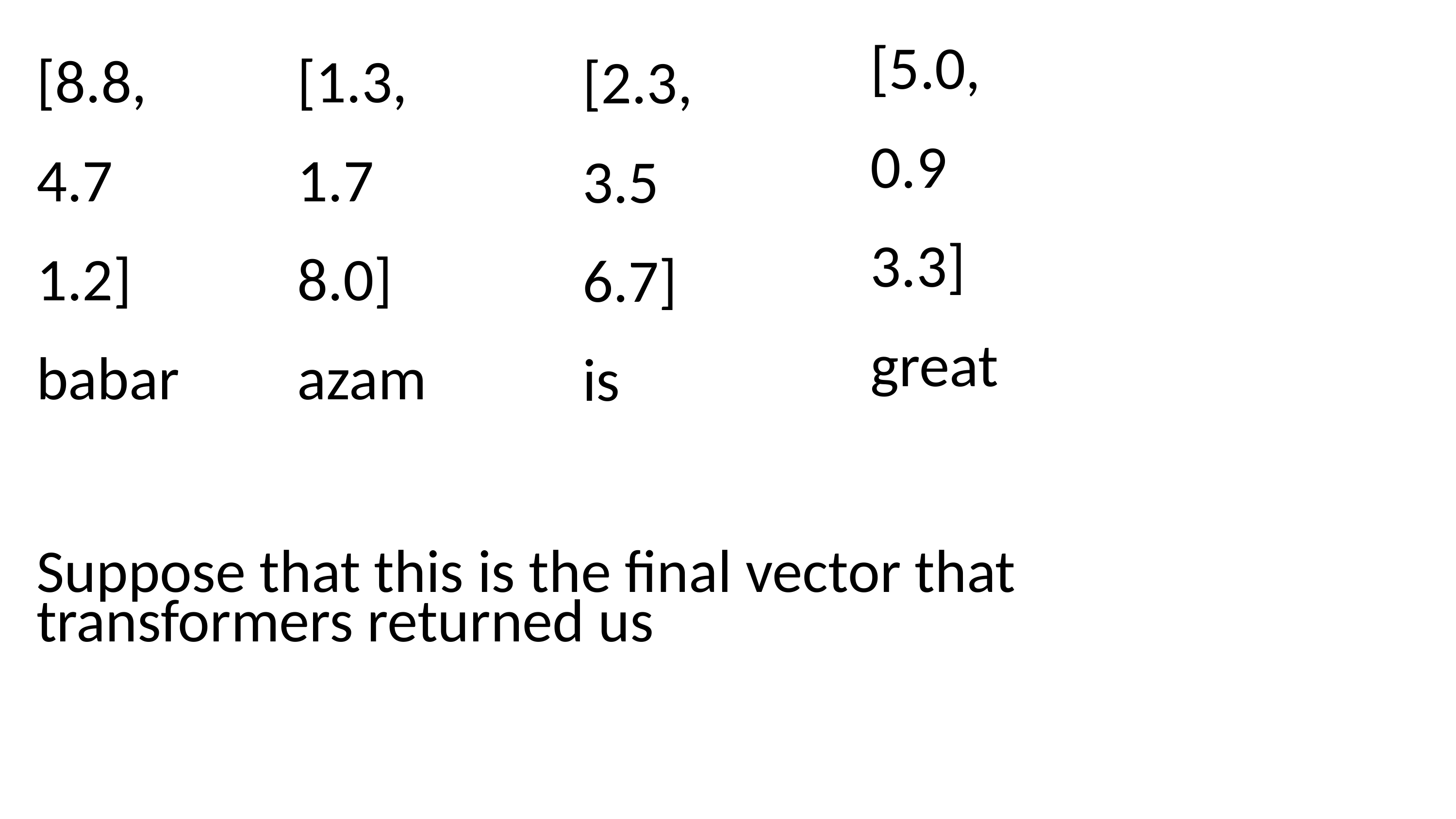

[5.0,

0.9

3.3]

great

[8.8,

4.7

1.2]

babar

[1.3,

1.7

8.0]

azam

[2.3,

3.5

6.7]

is

Suppose that this is the final vector that transformers returned us